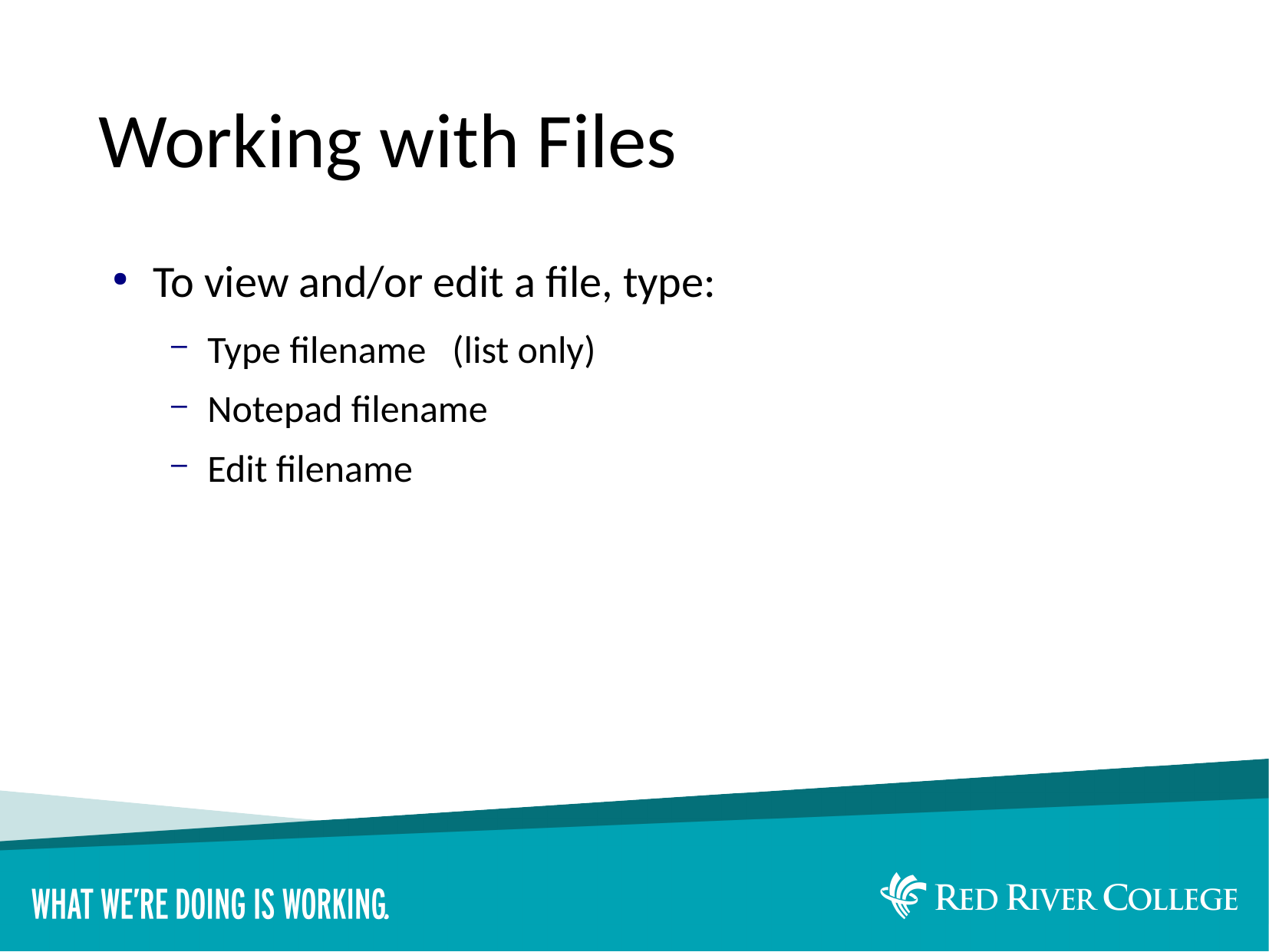

# Working with Files
To view and/or edit a file, type:
Type filename   (list only)
Notepad filename
Edit filename